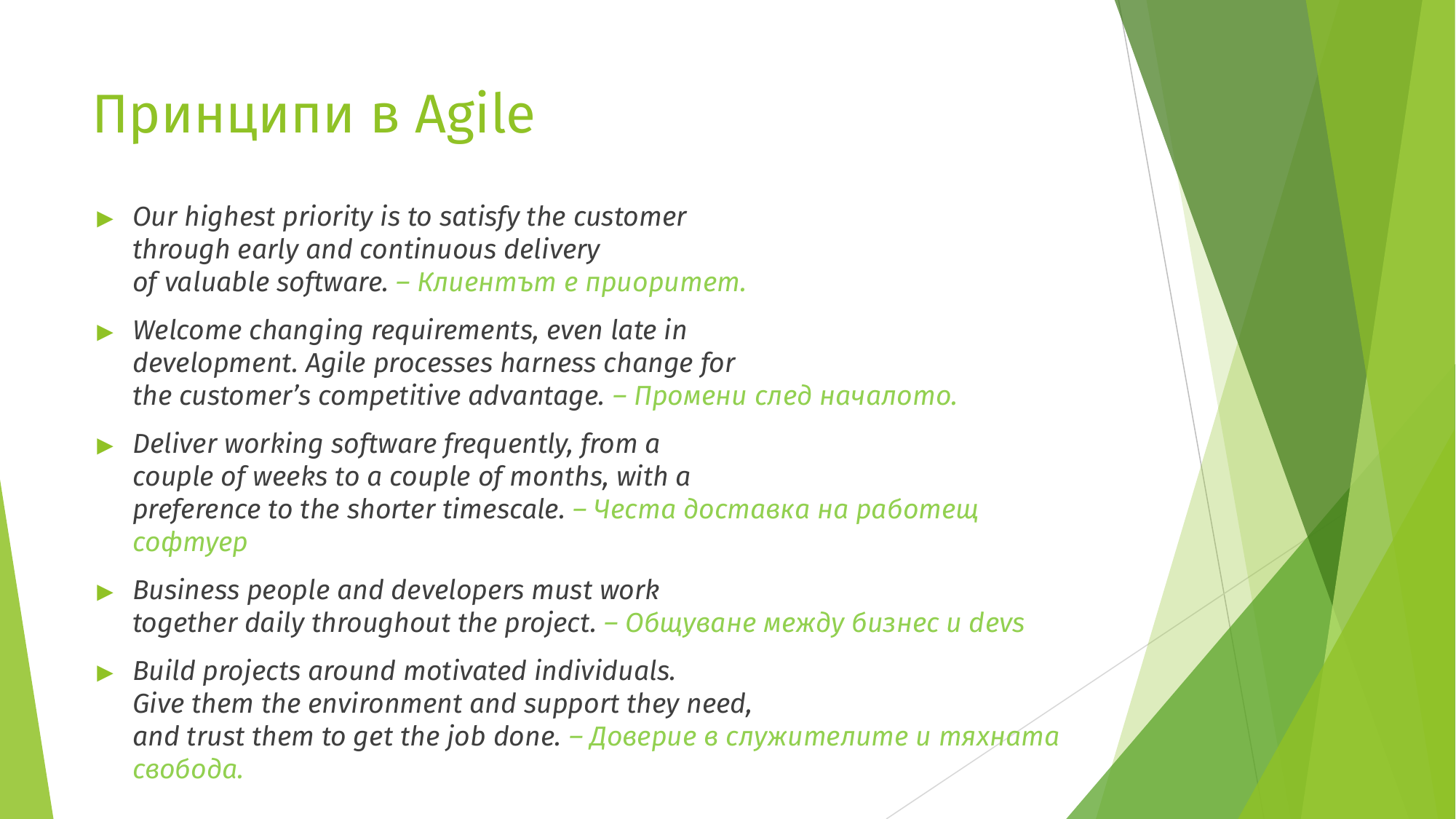

# Принципи в Agile
Our highest priority is to satisfy the customer
through early and continuous delivery
of valuable software. – Клиентът е приоритет.
Welcome changing requirements, even late in
development. Agile processes harness change for
the customer’s competitive advantage. – Промени след началото.
Deliver working software frequently, from a
couple of weeks to a couple of months, with a
preference to the shorter timescale. – Честа доставка на работещ софтуер
Business people and developers must work
together daily throughout the project. – Общуване между бизнес и devs
Build projects around motivated individuals.
Give them the environment and support they need,
and trust them to get the job done. – Доверие в служителите и тяхната свобода.